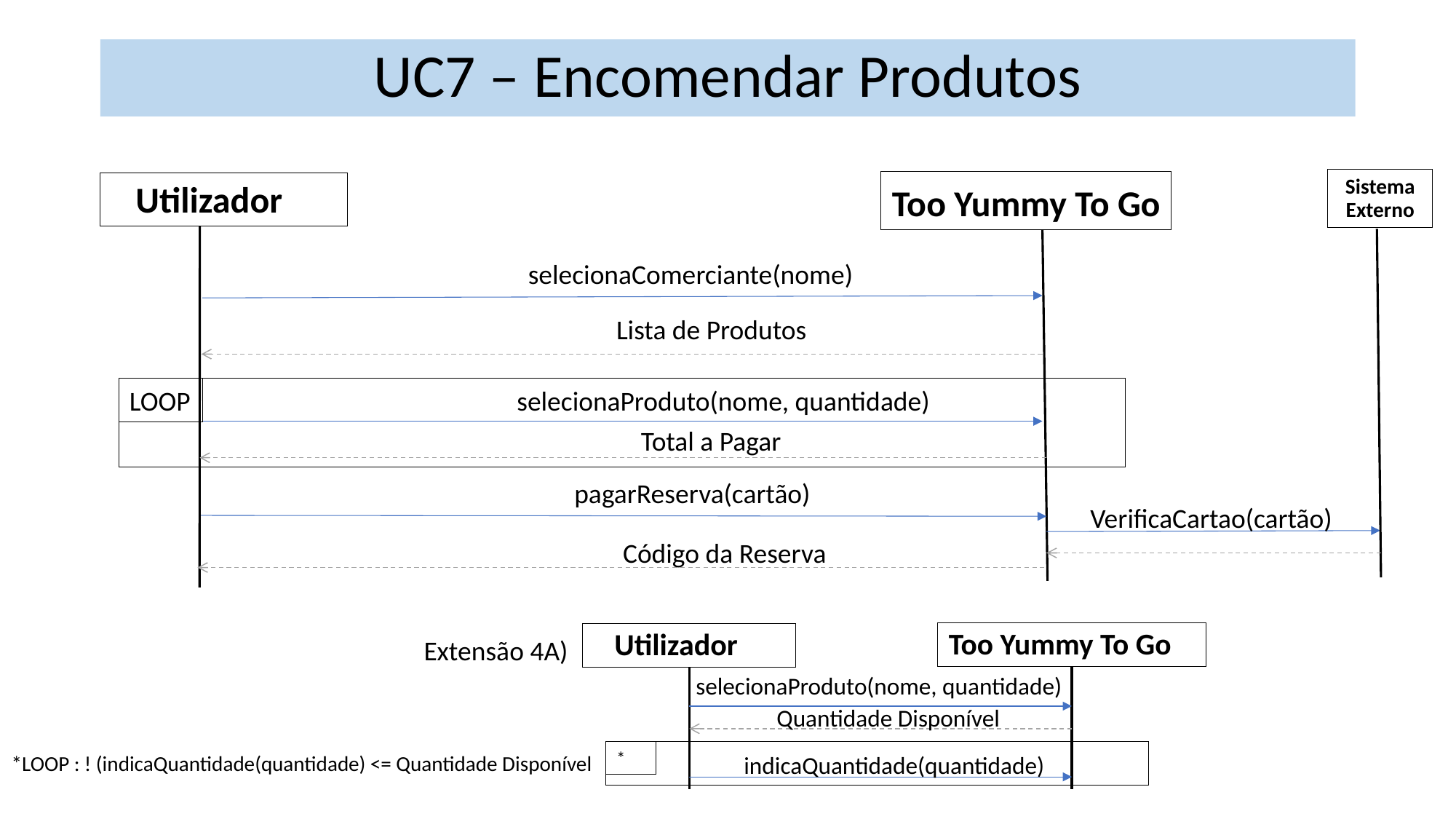

# UC7 – Encomendar Produtos
Sistema Externo
Too Yummy To Go
   Utilizador
selecionaComerciante(nome)
Lista de Produtos

LOOP
selecionaProduto(nome, quantidade)
Total a Pagar
pagarReserva(cartão)
VerificaCartao(cartão)
Código da Reserva
Too Yummy To Go
   Utilizador
Extensão 4A)
selecionaProduto(nome, quantidade)
Quantidade Disponível

*
*LOOP : ! (indicaQuantidade(quantidade) <= Quantidade Disponível
indicaQuantidade(quantidade)